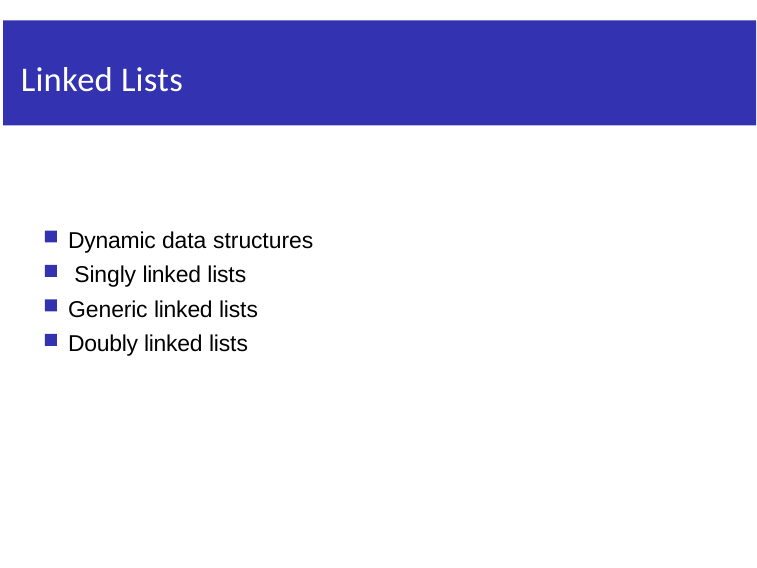

# Linked Lists
Dynamic data structures  Singly linked lists  Generic linked lists  Doubly linked lists